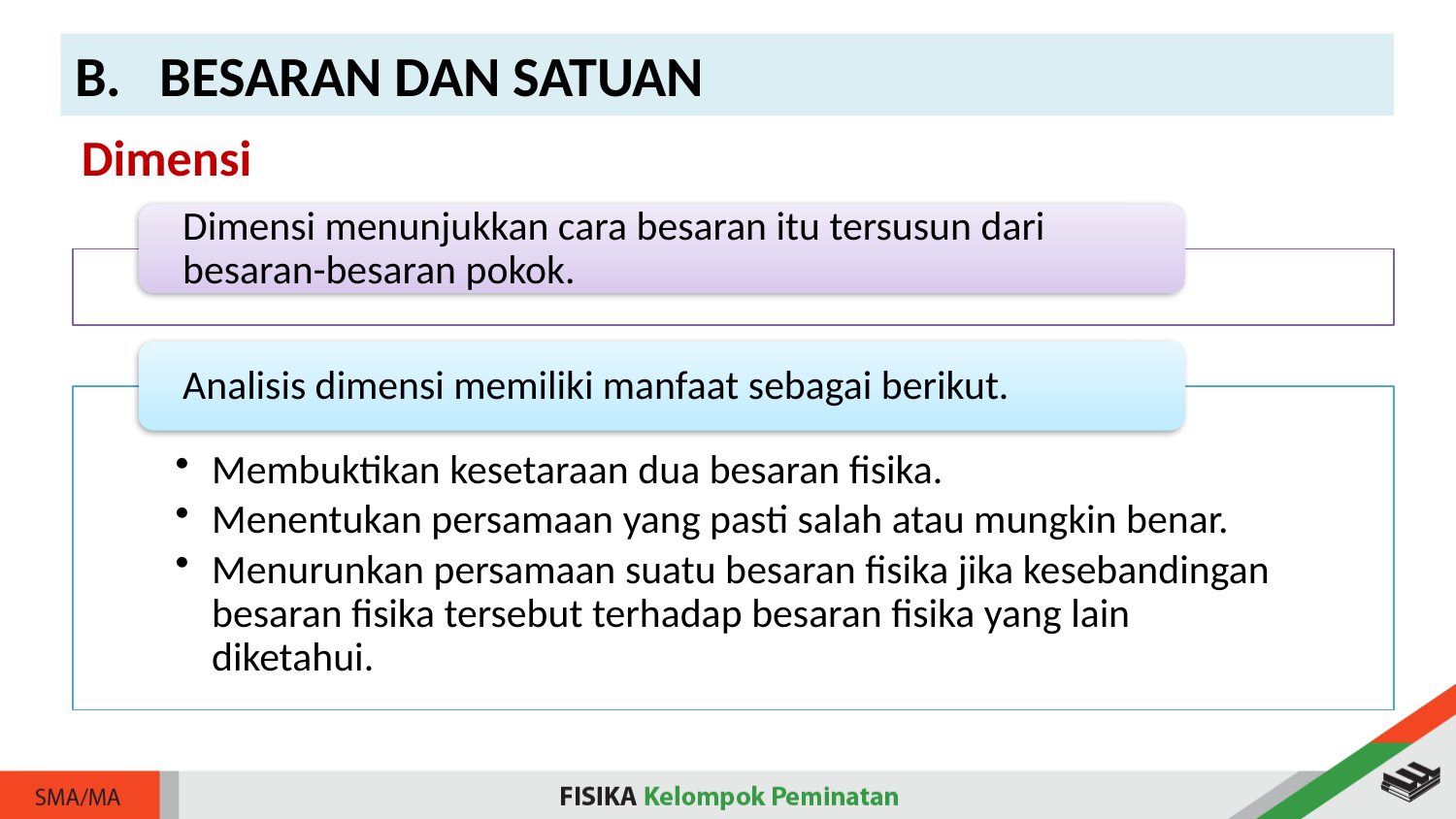

B.	BESARAN DAN SATUAN
Dimensi
Dimensi menunjukkan cara besaran itu tersusun dari besaran-besaran pokok.
Membuktikan kesetaraan dua besaran fisika.
Menentukan persamaan yang pasti salah atau mungkin benar.
Menurunkan persamaan suatu besaran fisika jika kesebandingan besaran fisika tersebut terhadap besaran fisika yang lain diketahui.
Analisis dimensi memiliki manfaat sebagai berikut.